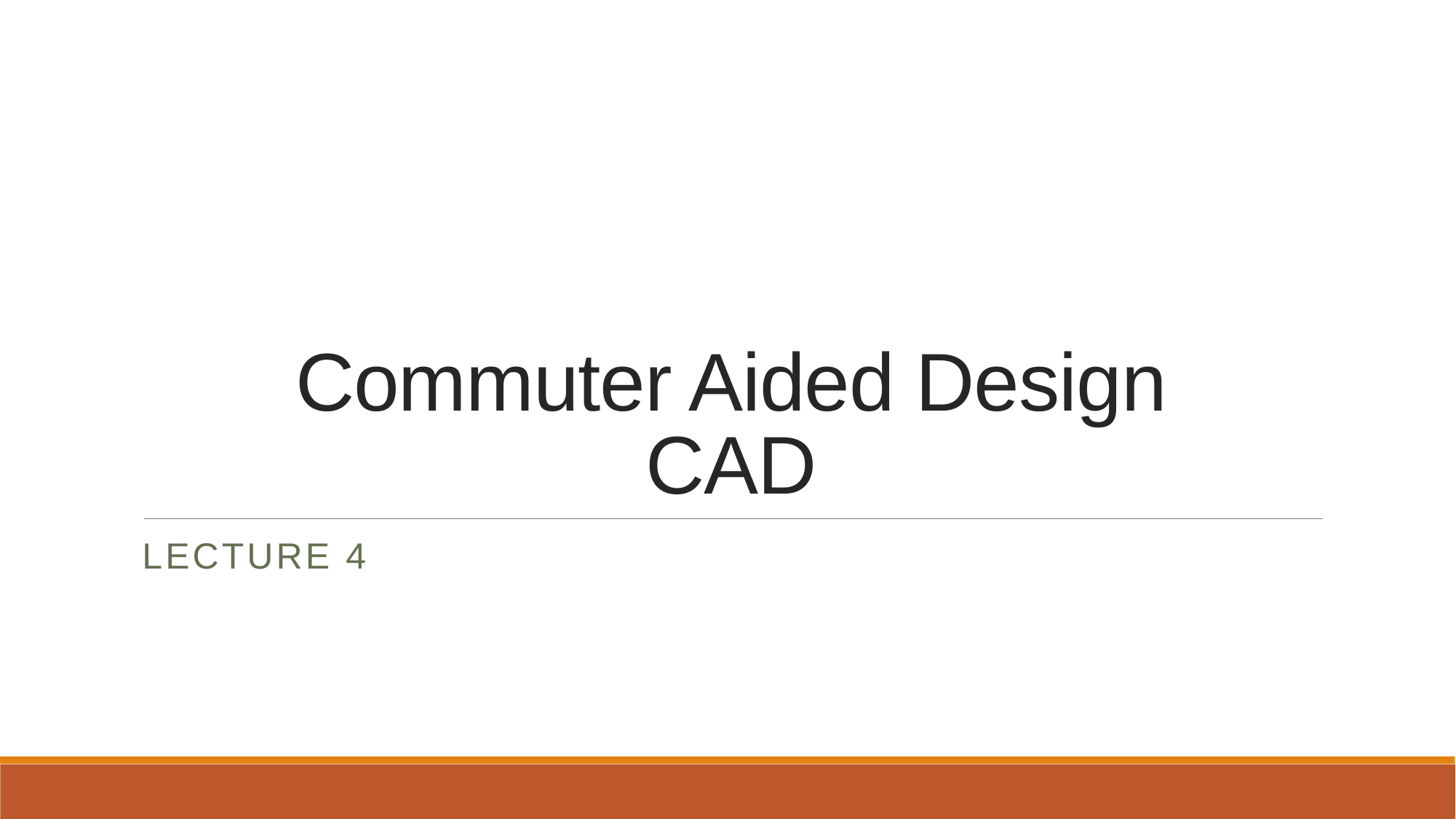

# Commuter Aided Design CAD
Lecture 4